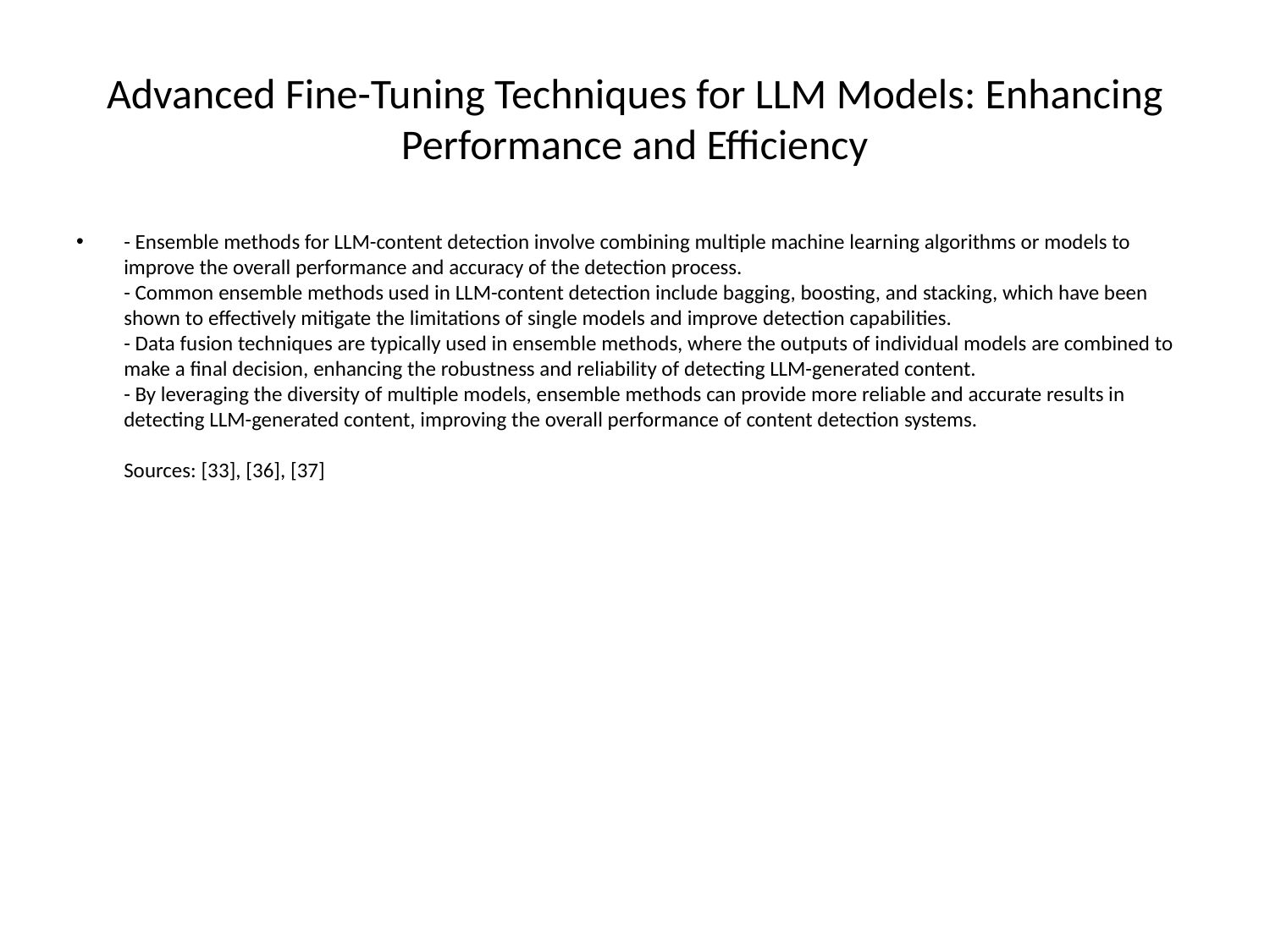

# Advanced Fine-Tuning Techniques for LLM Models: Enhancing Performance and Efficiency
- Ensemble methods for LLM-content detection involve combining multiple machine learning algorithms or models to improve the overall performance and accuracy of the detection process.
- Common ensemble methods used in LLM-content detection include bagging, boosting, and stacking, which have been shown to effectively mitigate the limitations of single models and improve detection capabilities.
- Data fusion techniques are typically used in ensemble methods, where the outputs of individual models are combined to make a final decision, enhancing the robustness and reliability of detecting LLM-generated content.
- By leveraging the diversity of multiple models, ensemble methods can provide more reliable and accurate results in detecting LLM-generated content, improving the overall performance of content detection systems.
Sources: [33], [36], [37]